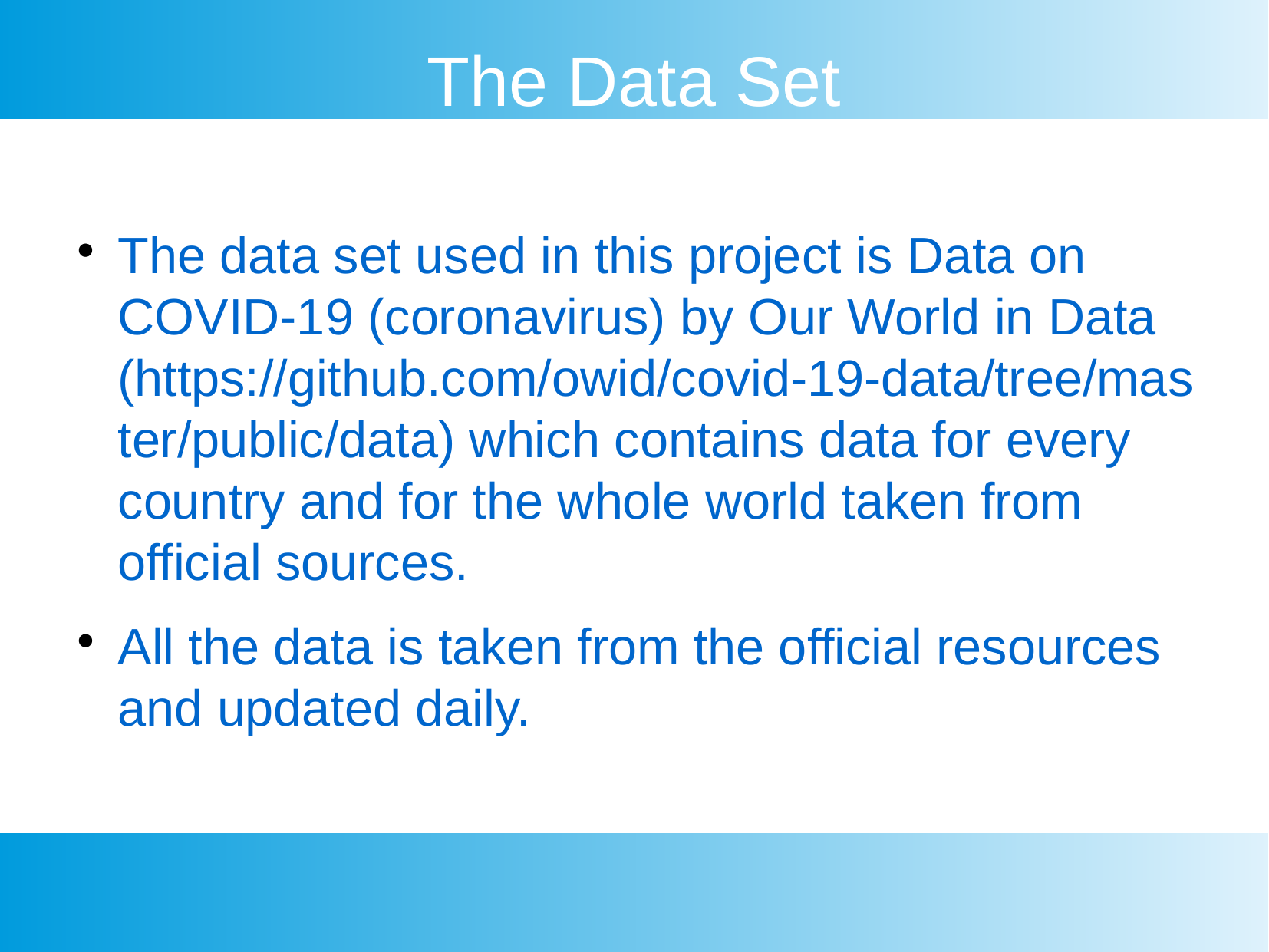

The Data Set
The data set used in this project is Data on COVID-19 (coronavirus) by Our World in Data (https://github.com/owid/covid-19-data/tree/master/public/data) which contains data for every country and for the whole world taken from official sources.
All the data is taken from the official resources and updated daily.